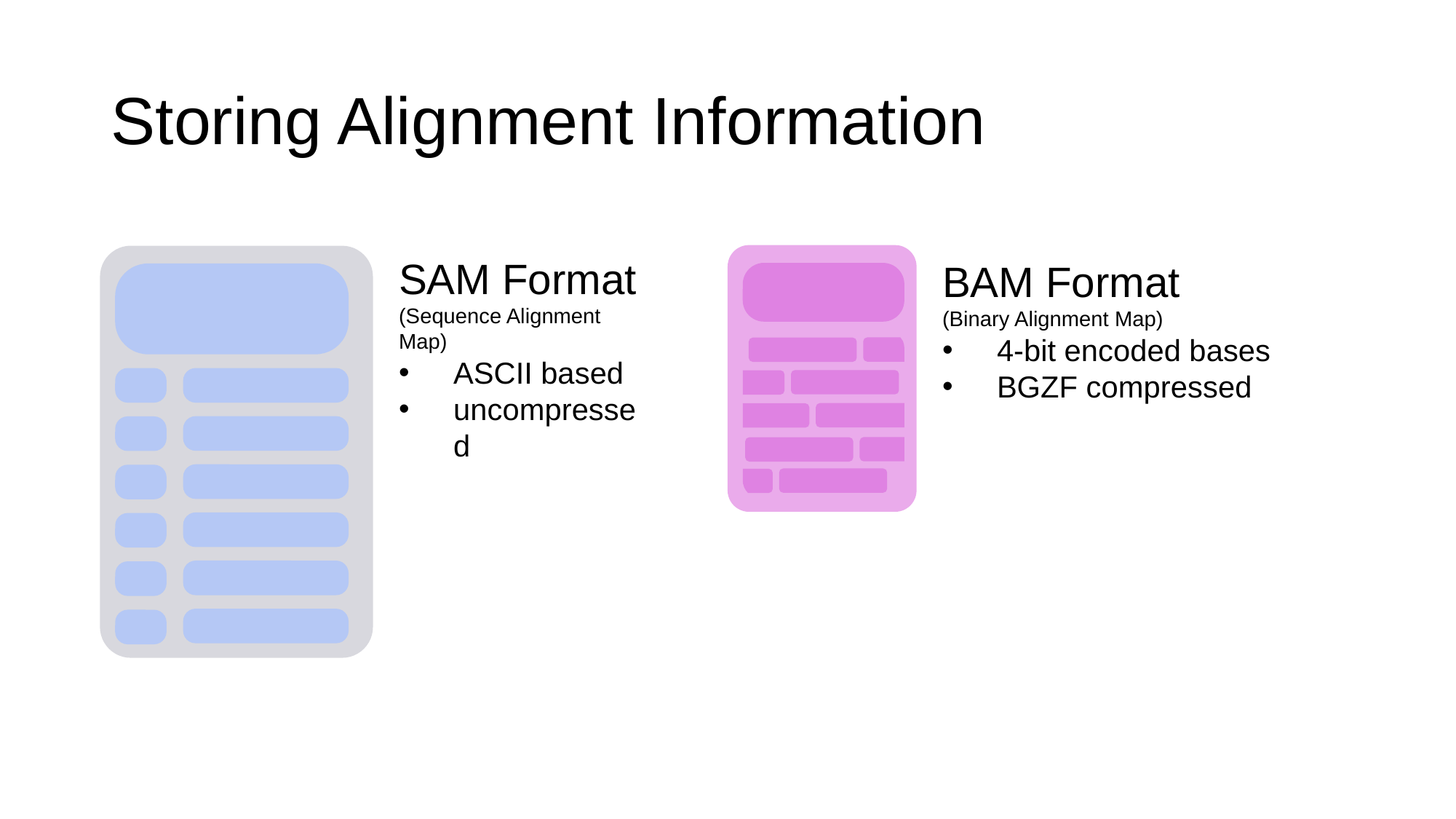

# Storing Alignment Information

SAM Format
(Sequence Alignment Map)
ASCII based
uncompressed
BAM Format
(Binary Alignment Map)
4-bit encoded bases
BGZF compressed